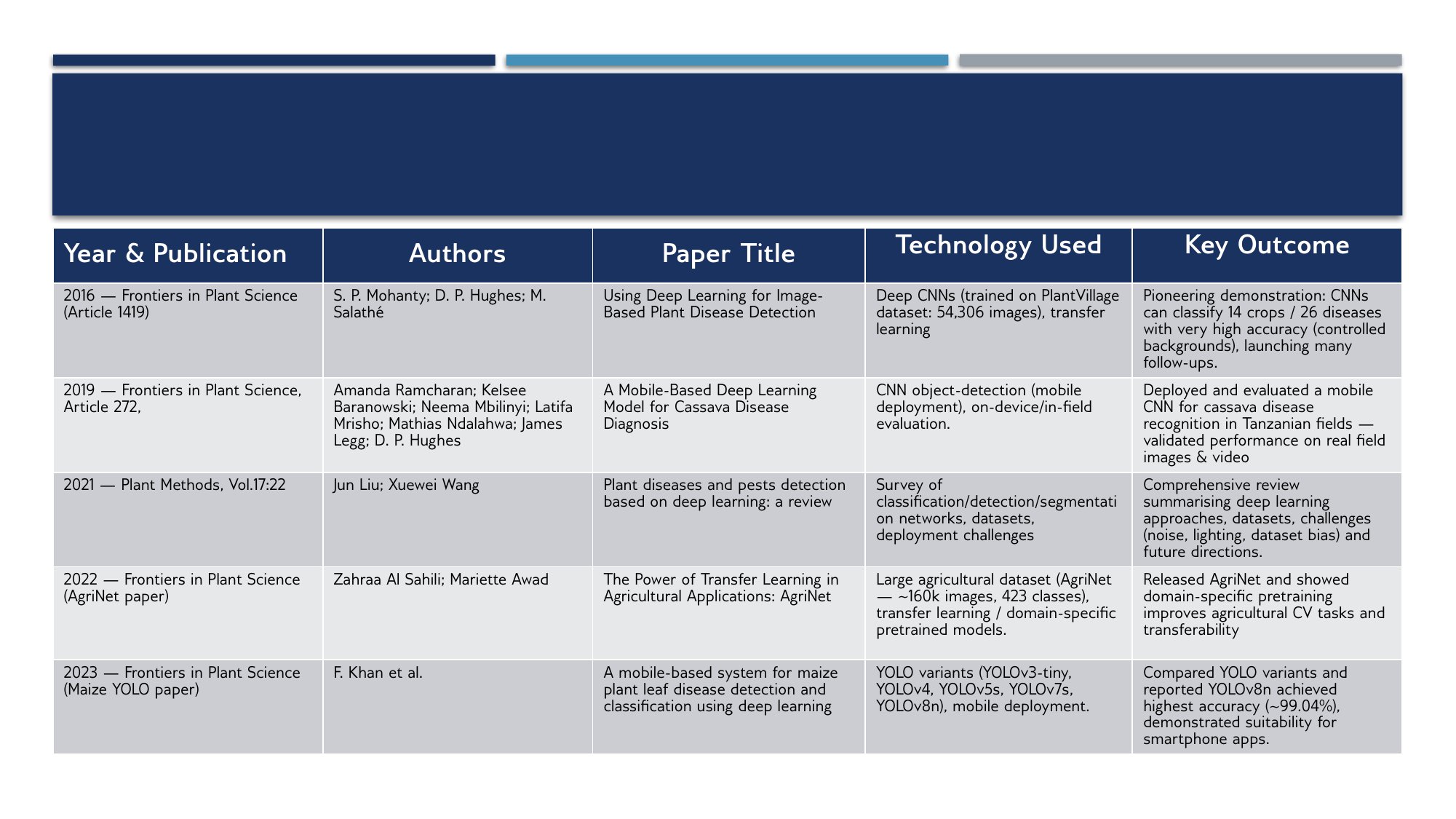

#
| Year & Publication | Authors | Paper Title | Technology Used | Key Outcome |
| --- | --- | --- | --- | --- |
| 2016 — Frontiers in Plant Science (Article 1419) | S. P. Mohanty; D. P. Hughes; M. Salathé | Using Deep Learning for Image-Based Plant Disease Detection | Deep CNNs (trained on PlantVillage dataset: 54,306 images), transfer learning | Pioneering demonstration: CNNs can classify 14 crops / 26 diseases with very high accuracy (controlled backgrounds), launching many follow-ups. |
| 2019 — Frontiers in Plant Science, Article 272, | Amanda Ramcharan; Kelsee Baranowski; Neema Mbilinyi; Latifa Mrisho; Mathias Ndalahwa; James Legg; D. P. Hughes | A Mobile-Based Deep Learning Model for Cassava Disease Diagnosis | CNN object-detection (mobile deployment), on-device/in-field evaluation. | Deployed and evaluated a mobile CNN for cassava disease recognition in Tanzanian fields — validated performance on real field images & video |
| 2021 — Plant Methods, Vol.17:22 | Jun Liu; Xuewei Wang | Plant diseases and pests detection based on deep learning: a review | Survey of classification/detection/segmentation networks, datasets, deployment challenges | Comprehensive review summarising deep learning approaches, datasets, challenges (noise, lighting, dataset bias) and future directions. |
| 2022 — Frontiers in Plant Science (AgriNet paper) | Zahraa Al Sahili; Mariette Awad | The Power of Transfer Learning in Agricultural Applications: AgriNet | Large agricultural dataset (AgriNet — ~160k images, 423 classes), transfer learning / domain-specific pretrained models. | Released AgriNet and showed domain-specific pretraining improves agricultural CV tasks and transferability |
| 2023 — Frontiers in Plant Science (Maize YOLO paper) | F. Khan et al. | A mobile-based system for maize plant leaf disease detection and classification using deep learning | YOLO variants (YOLOv3-tiny, YOLOv4, YOLOv5s, YOLOv7s, YOLOv8n), mobile deployment. | Compared YOLO variants and reported YOLOv8n achieved highest accuracy (~99.04%), demonstrated suitability for smartphone apps. |